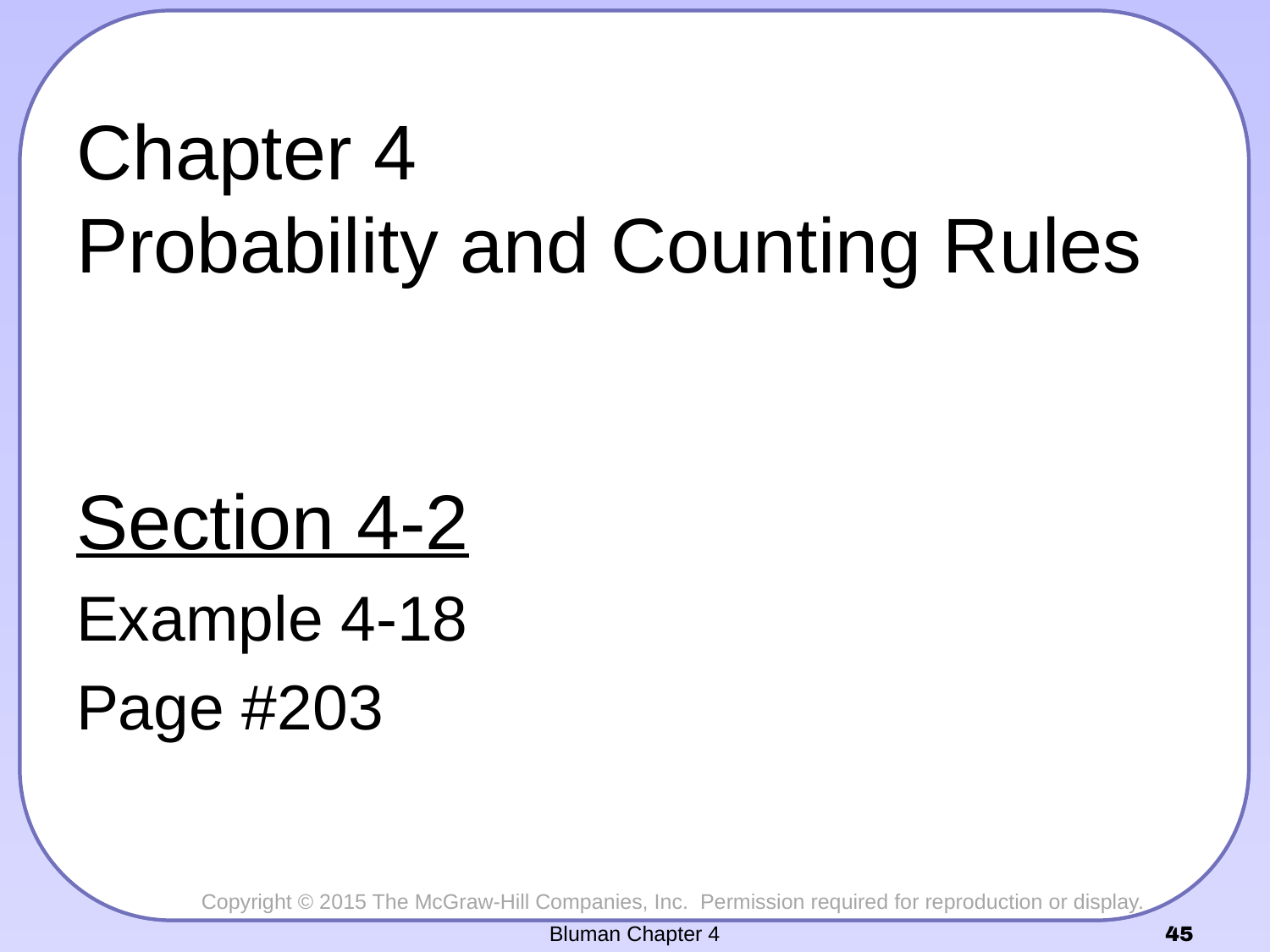

# Chapter 4 Probability and Counting Rules
Section 4-2
Example 4-18
Page #203
Bluman Chapter 4
45